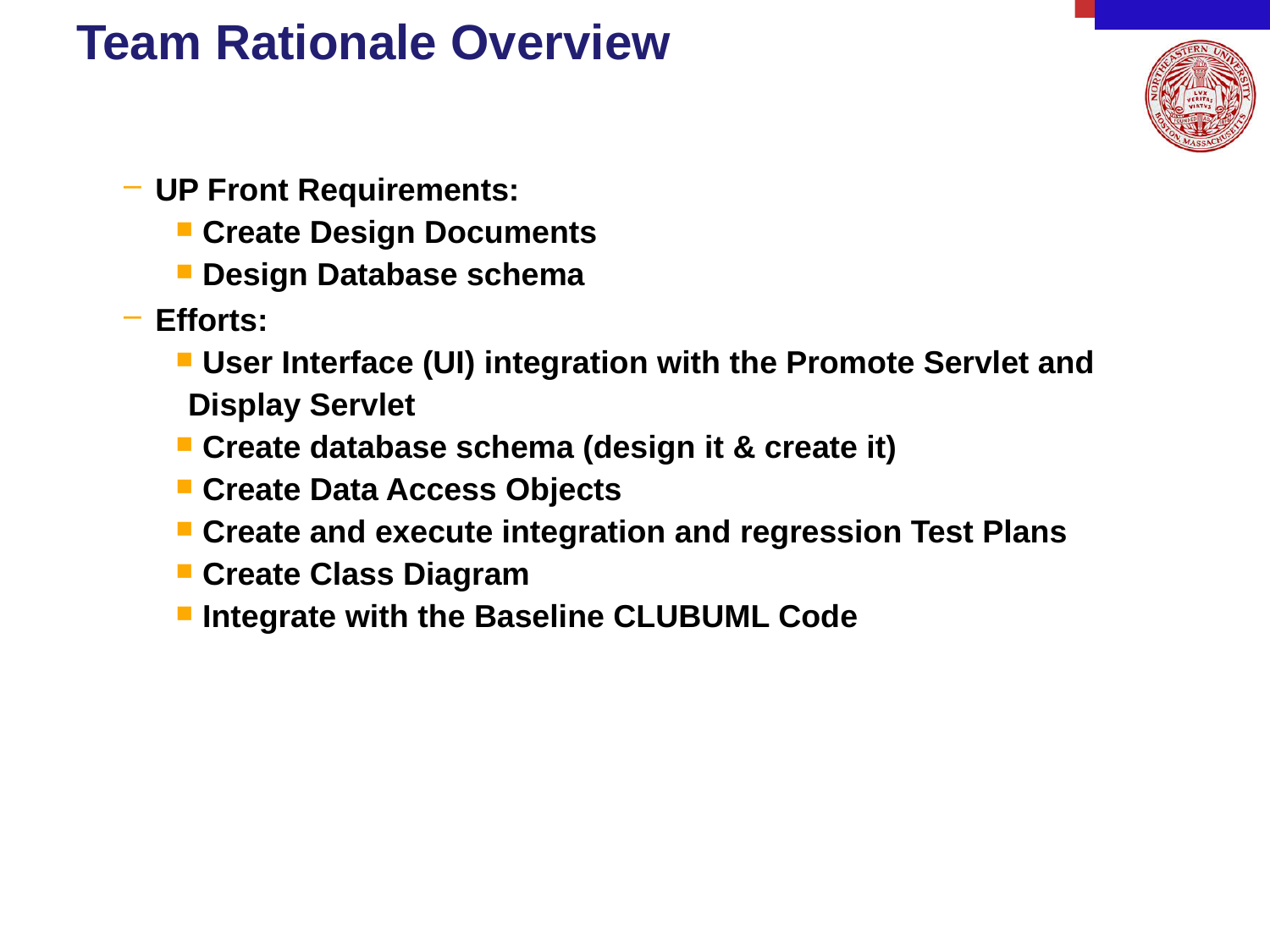

# Team Rationale Overview
UP Front Requirements:
Create Design Documents
Design Database schema
Efforts:
User Interface (UI) integration with the Promote Servlet and
 Display Servlet
Create database schema (design it & create it)
Create Data Access Objects
Create and execute integration and regression Test Plans
Create Class Diagram
Integrate with the Baseline CLUBUML Code